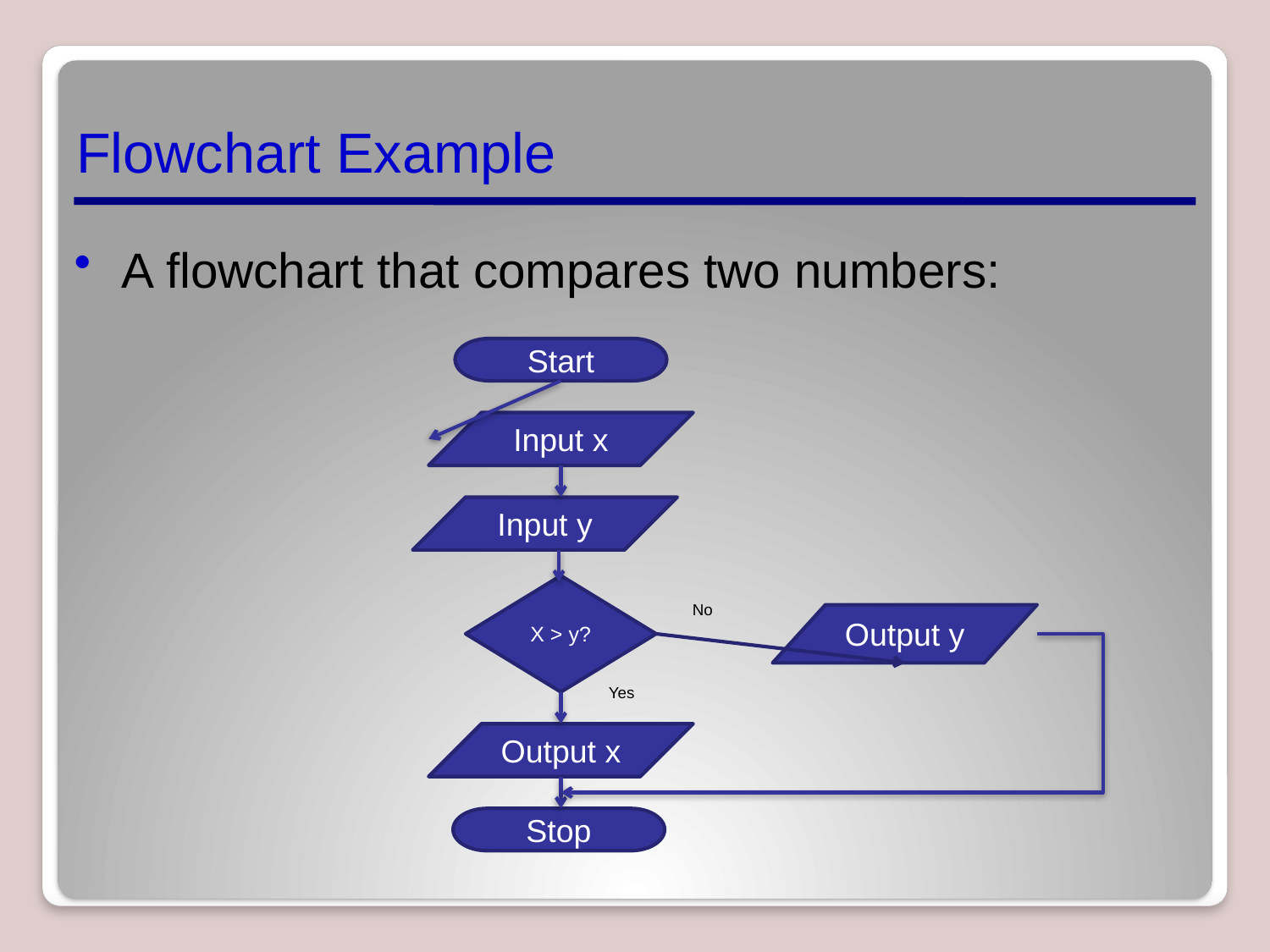

# Flowchart Example
A flowchart that compares two numbers:
Start
Input x
Input y
X > y?
No
Output y
Yes
Output x
Stop